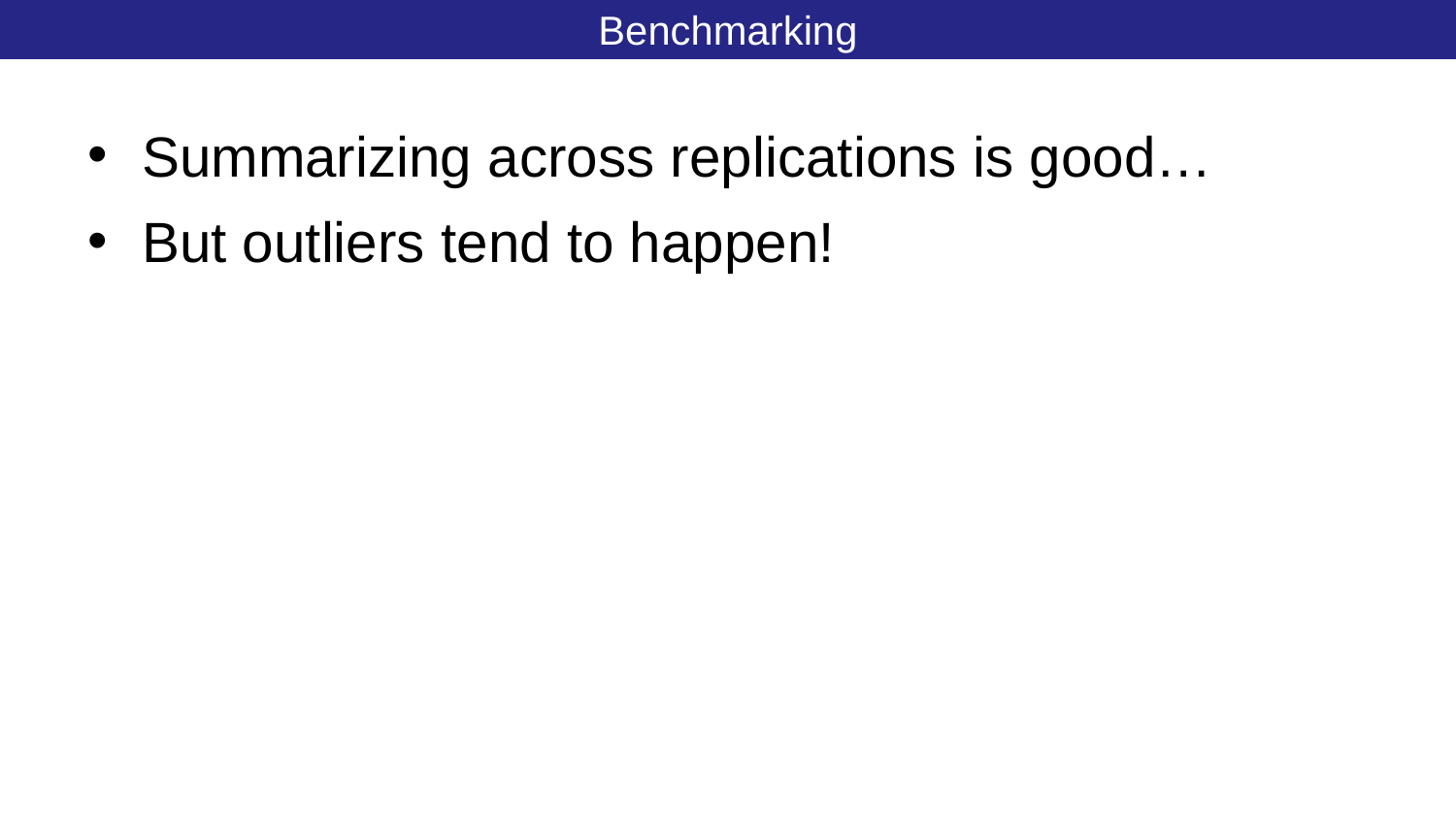

# Benchmarking
35
Summarizing across replications is good…
But outliers tend to happen!